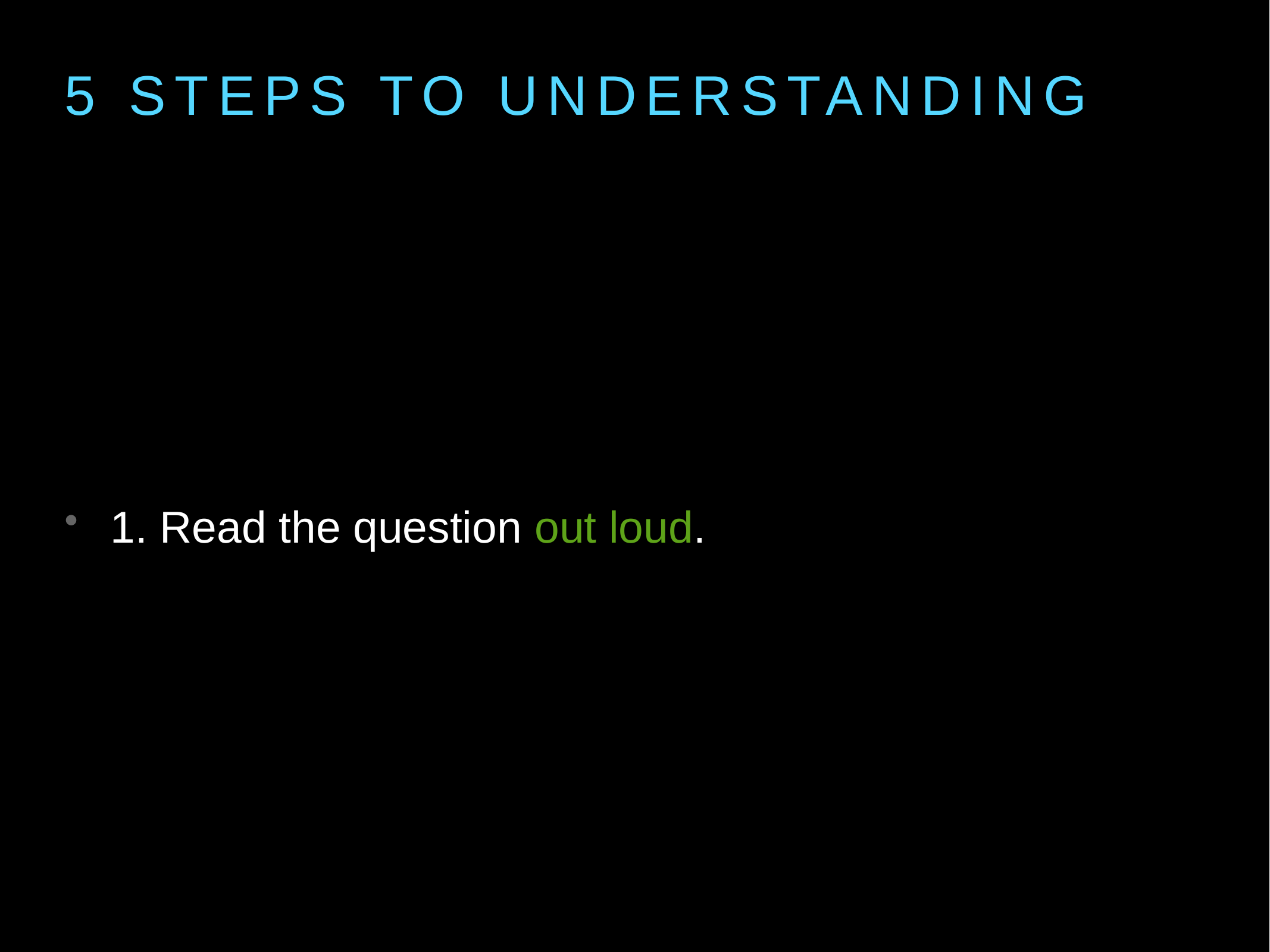

# 5 Steps to understanding
1. Read the question out loud.